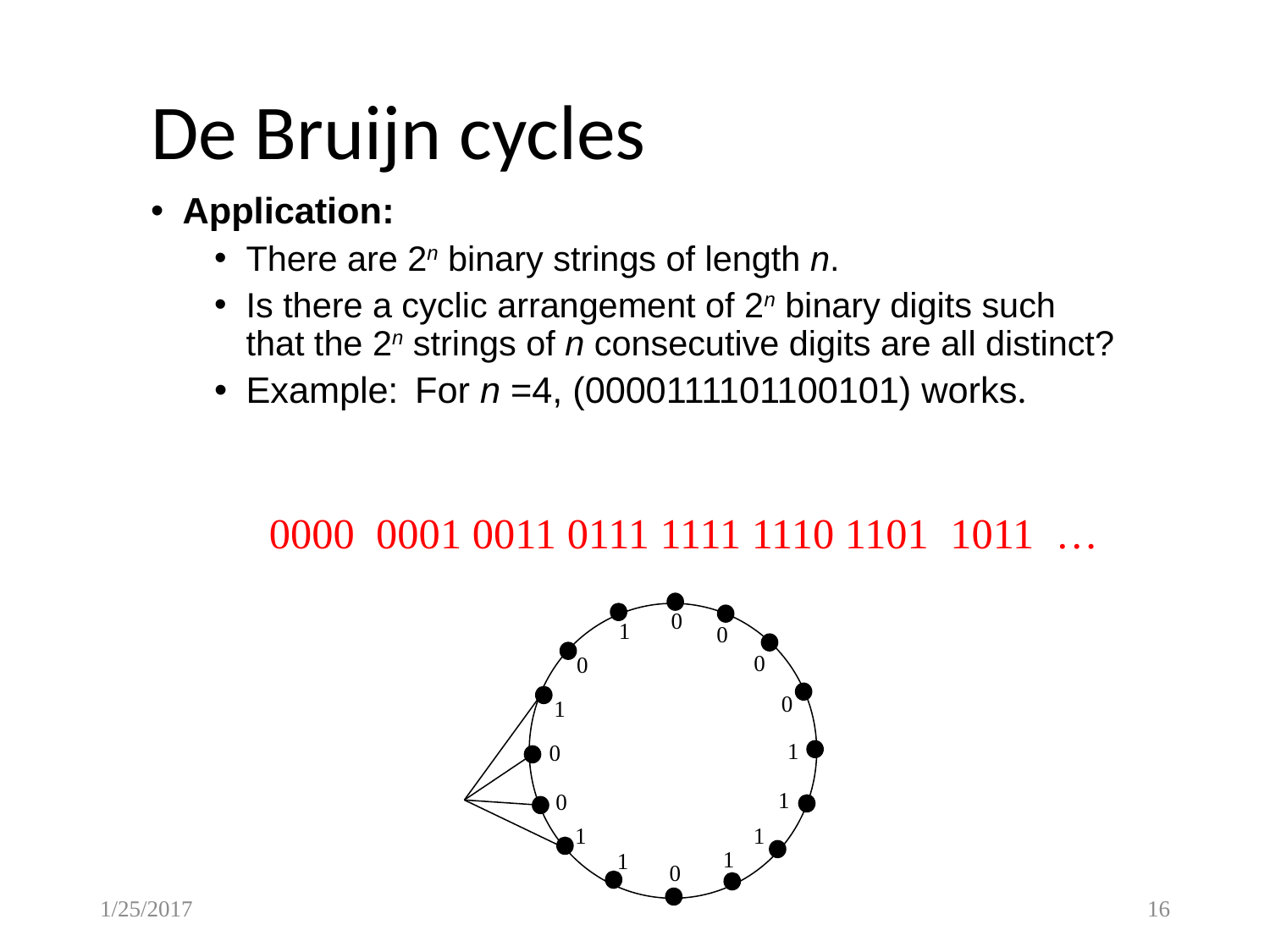

# De Bruijn cycles
Application:
There are 2n binary strings of length n.
Is there a cyclic arrangement of 2n binary digits such that the 2n strings of n consecutive digits are all distinct?
Example:  For n =4, (0000111101100101) works.
0000  0001 0011 0111 1111 1110 1101  1011  …

0

1
0

0

0
0

1

1
0

1
0

1
1

1
1

0

1/25/2017
16